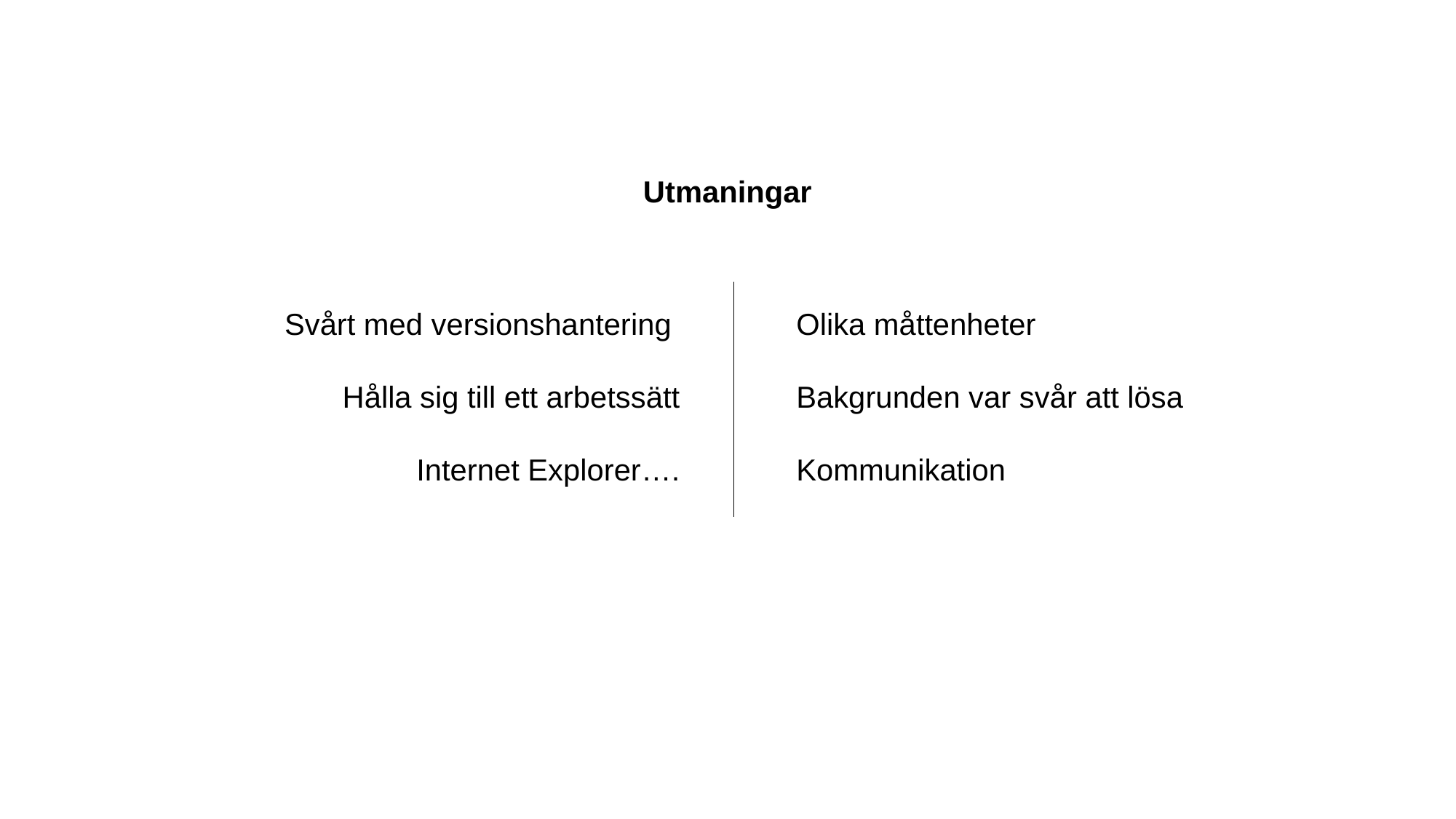

Utmaningar
Svårt med versionshantering

Hålla sig till ett arbetssätt

Internet Explorer….
Olika måttenheter

Bakgrunden var svår att lösa

Kommunikation